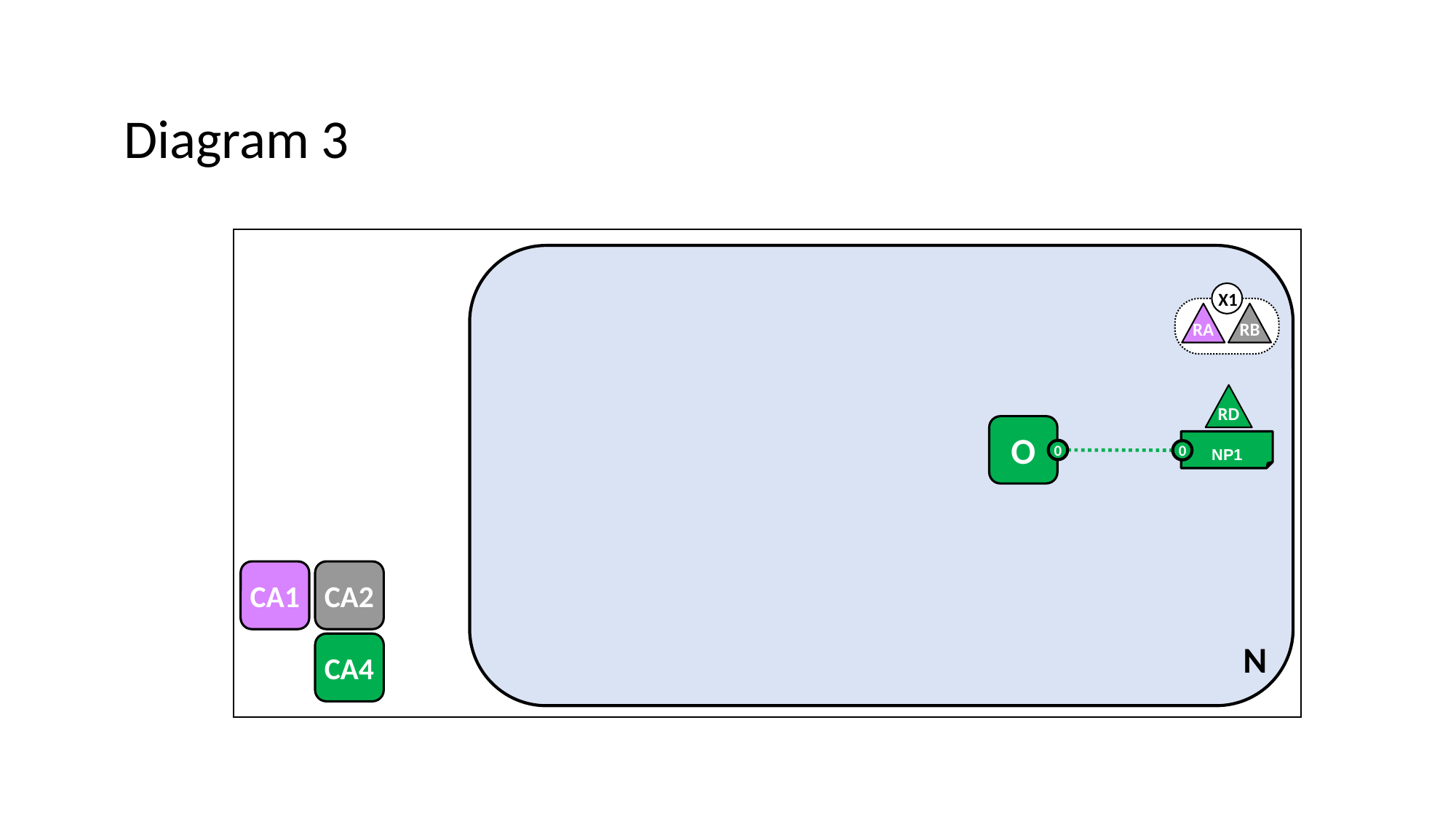

Diagram 3

X1

RA
RB
RD
O
NP1
0
0
CA1
CA2
N
CA4